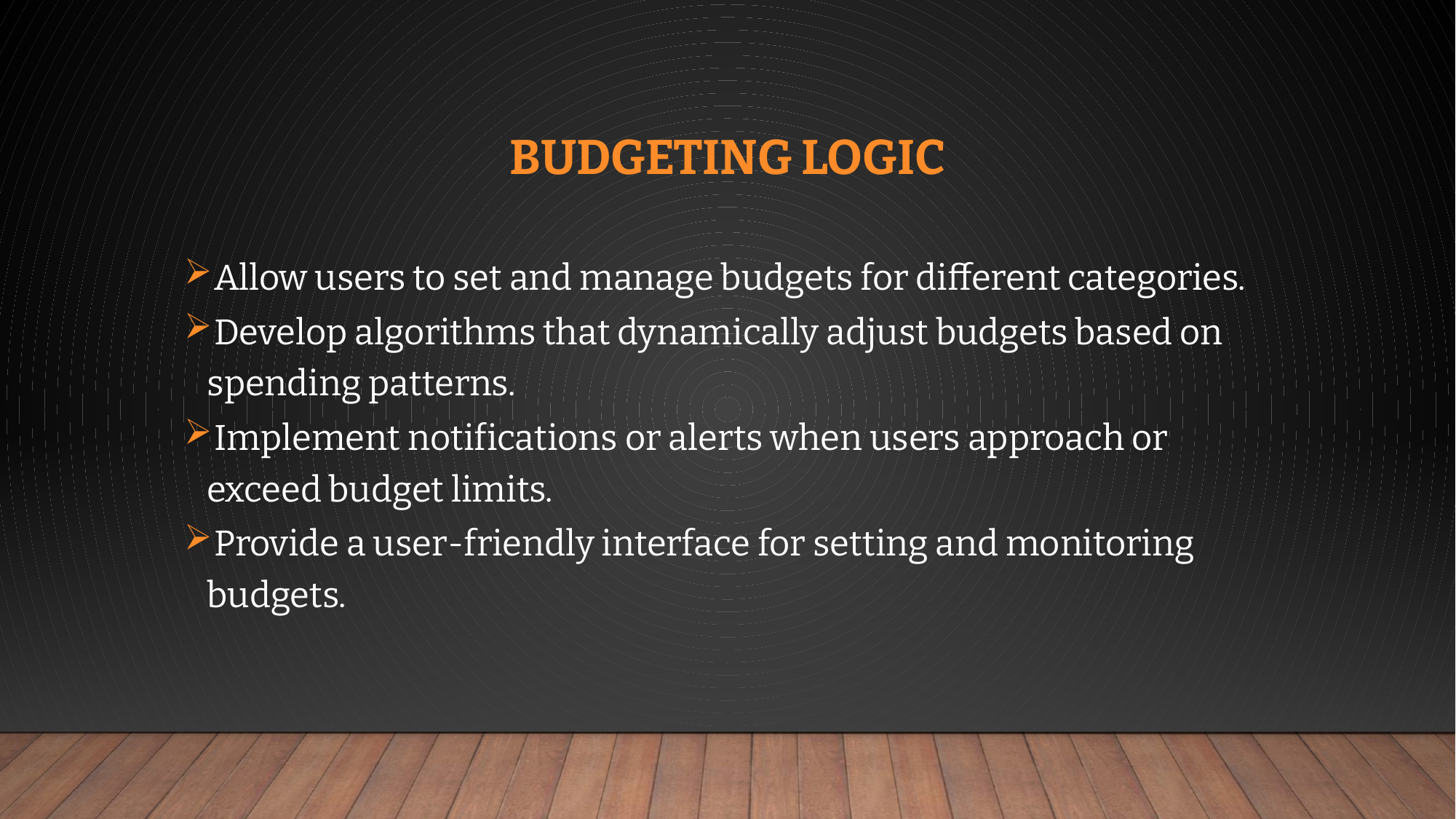

# Budgeting Logic
 Allow users to set and manage budgets for different categories.
 Develop algorithms that dynamically adjust budgets based on spending patterns.
 Implement notifications or alerts when users approach or exceed budget limits.
 Provide a user-friendly interface for setting and monitoring budgets.